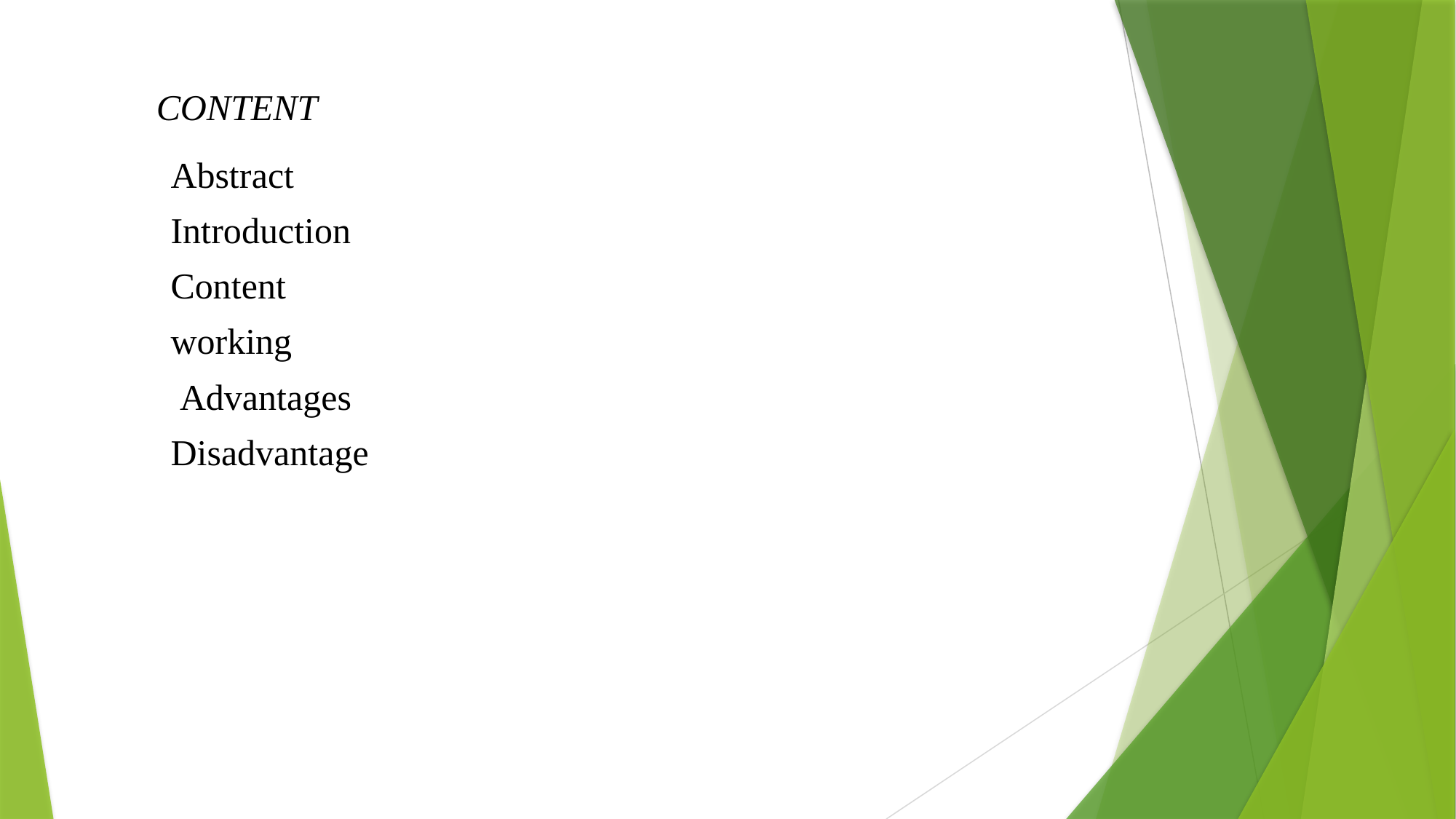

# CONTENT
Abstract
Introduction
Content
working
 Advantages
Disadvantage